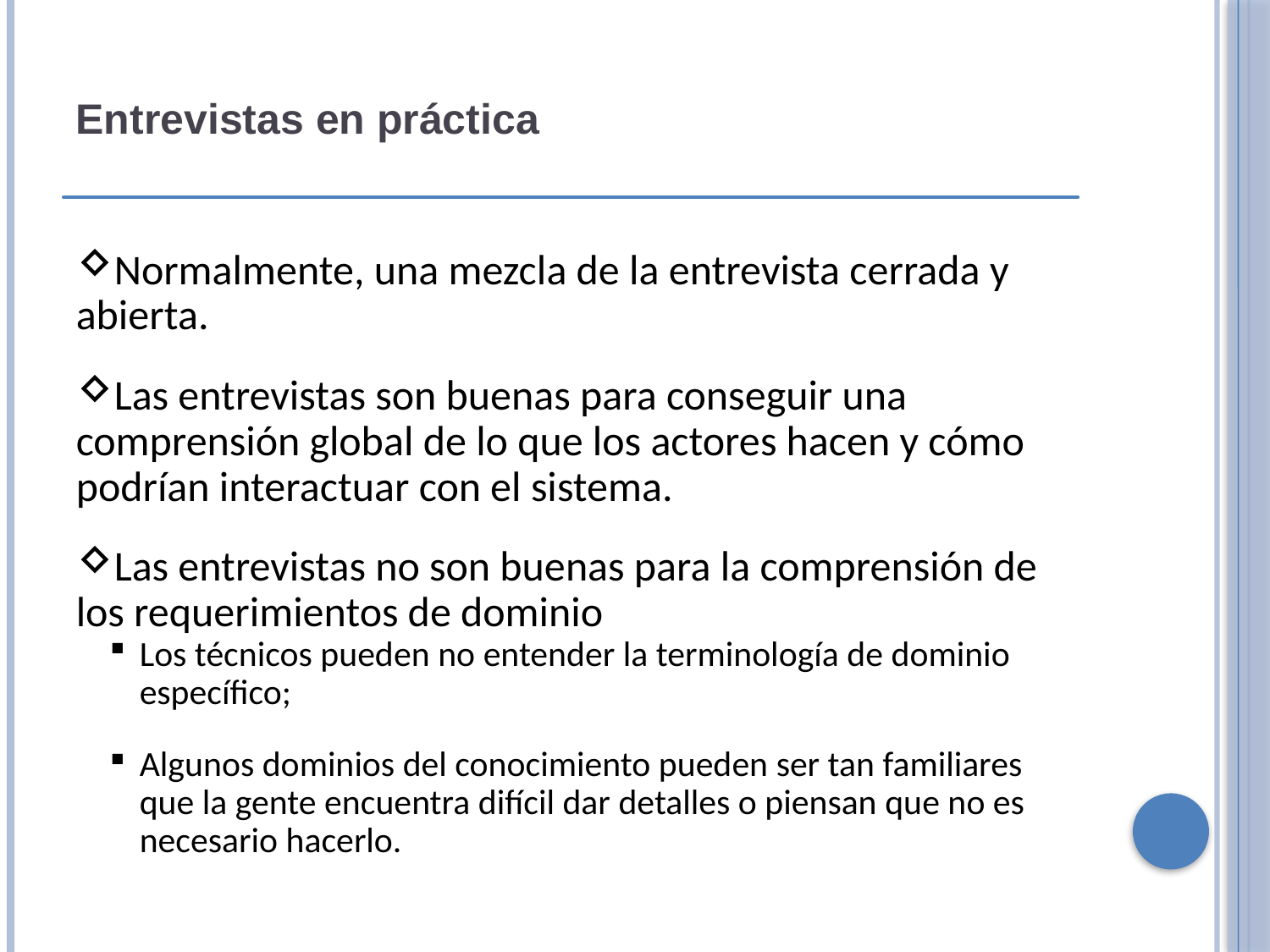

Entrevistas en práctica

Normalmente, una mezcla de la entrevista cerrada y abierta.

Las entrevistas son buenas para conseguir una comprensión global de lo que los actores hacen y cómo podrían interactuar con el sistema.

Las entrevistas no son buenas para la comprensión de los requerimientos de dominio
Los técnicos pueden no entender la terminología de dominio específico;

Algunos dominios del conocimiento pueden ser tan familiares que la gente encuentra difícil dar detalles o piensan que no es necesario hacerlo.